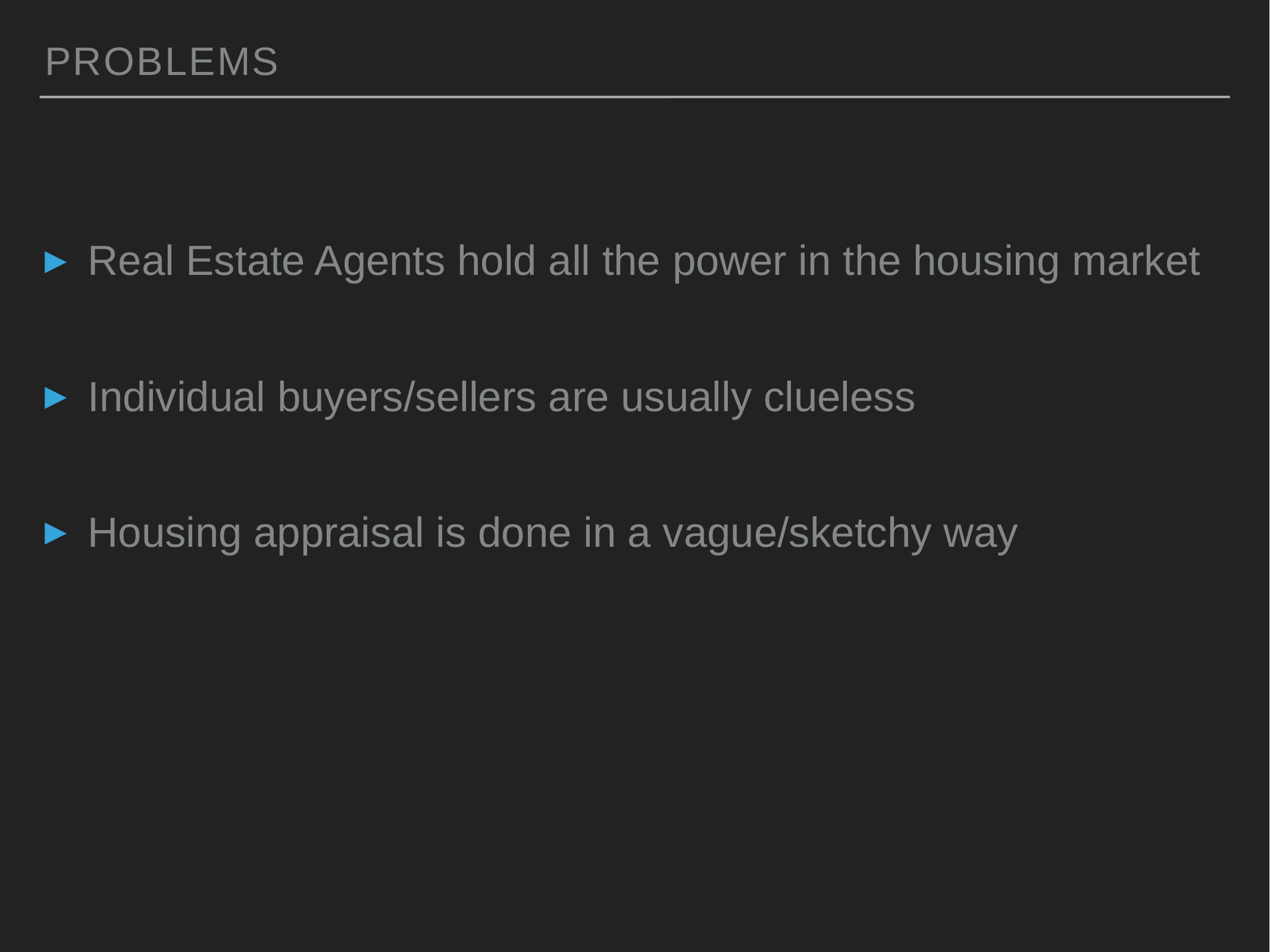

Problems
Real Estate Agents hold all the power in the housing market
Individual buyers/sellers are usually clueless
Housing appraisal is done in a vague/sketchy way